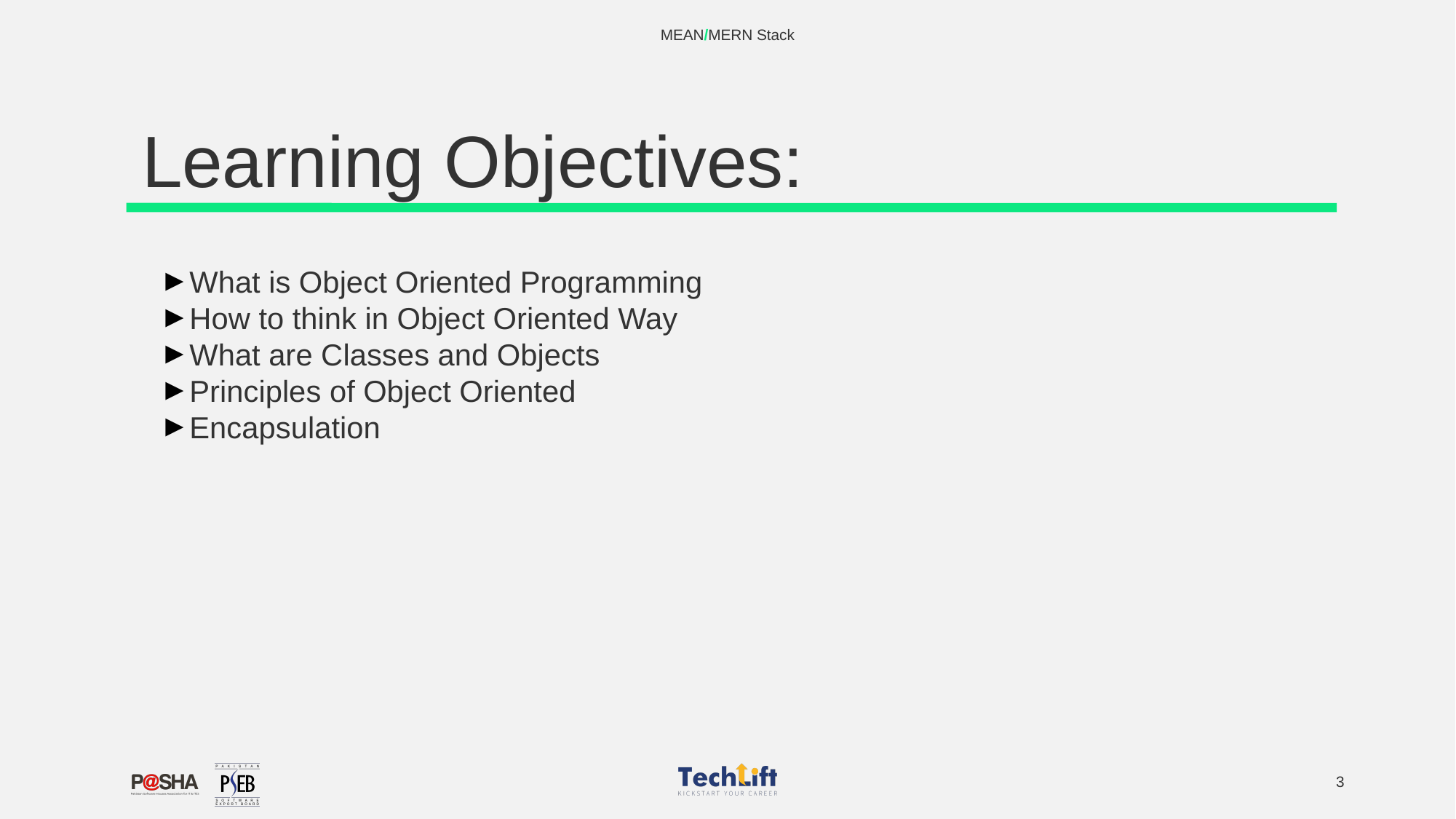

MEAN/MERN Stack
# Learning Objectives:

What is Object Oriented Programming
How to think in Object Oriented Way
What are Classes and Objects
Principles of Object Oriented
Encapsulation

3